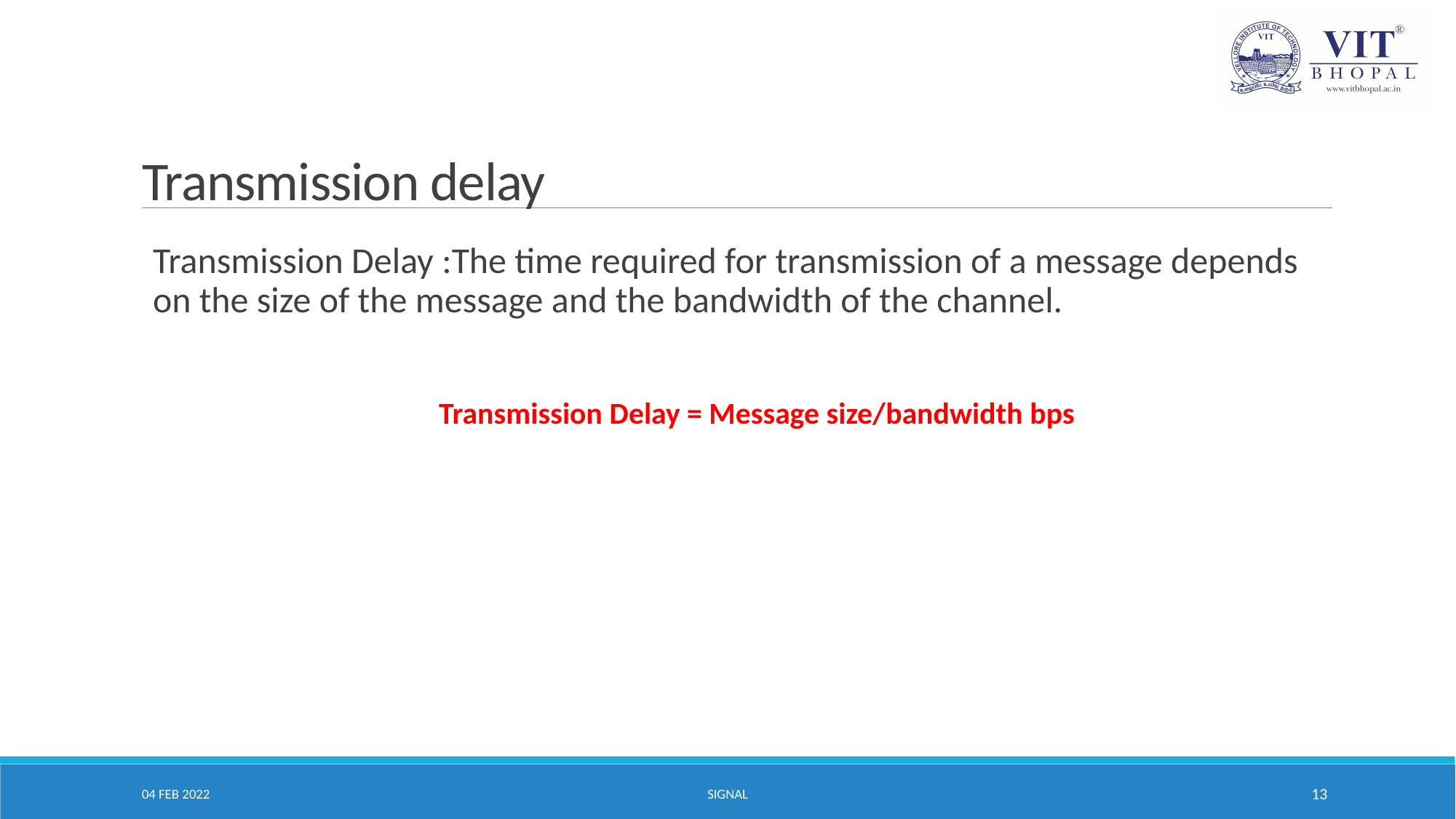

# Transmission delay
Transmission Delay :The time required for transmission of a message depends on the size of the message and the bandwidth of the channel.

Transmission Delay = Message size/bandwidth bps
04 FEB 2022
SIGNAL
13